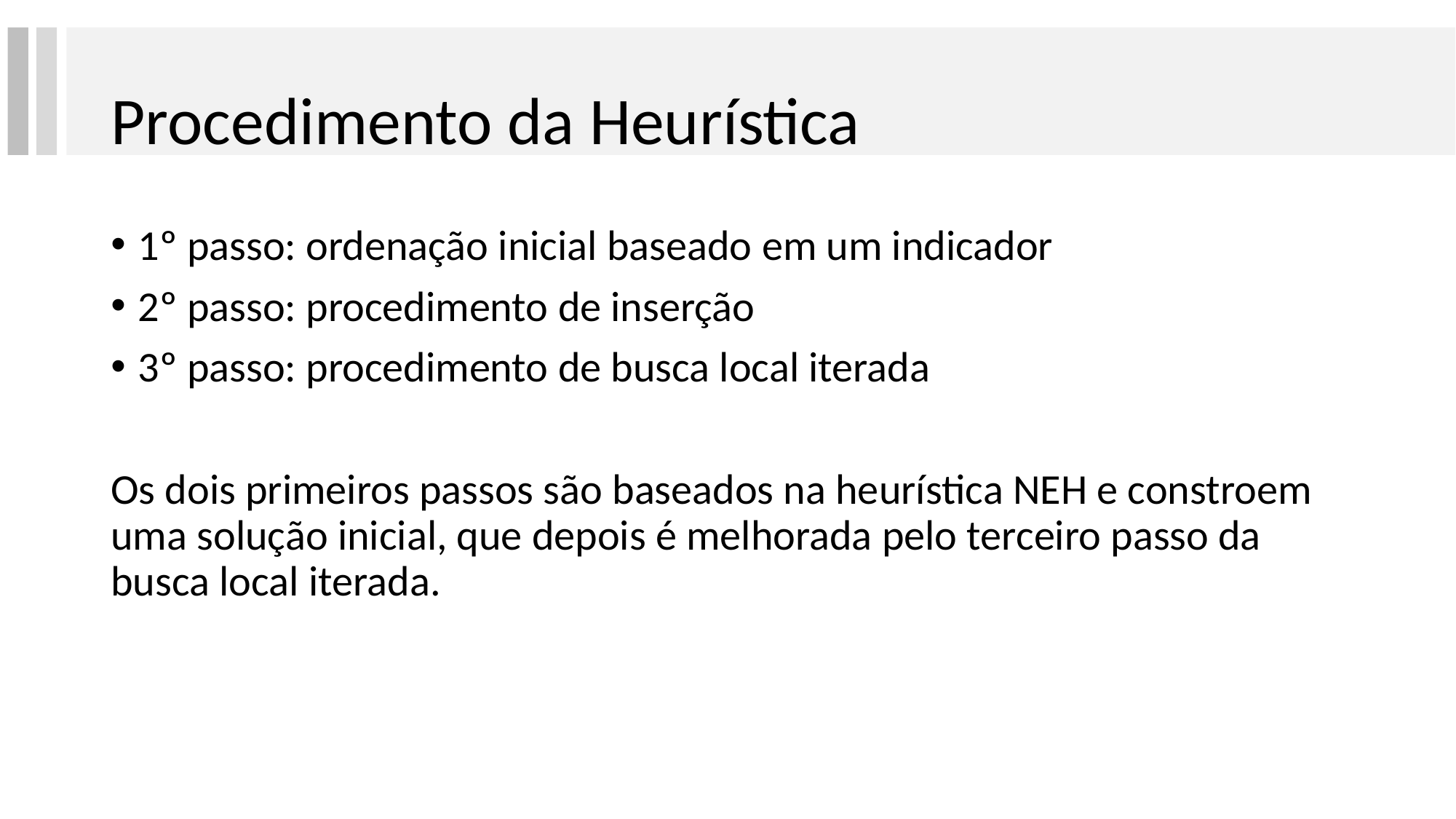

# Procedimento da Heurística
1º passo: ordenação inicial baseado em um indicador
2º passo: procedimento de inserção
3º passo: procedimento de busca local iterada

Os dois primeiros passos são baseados na heurística NEH e constroem uma solução inicial, que depois é melhorada pelo terceiro passo da busca local iterada.